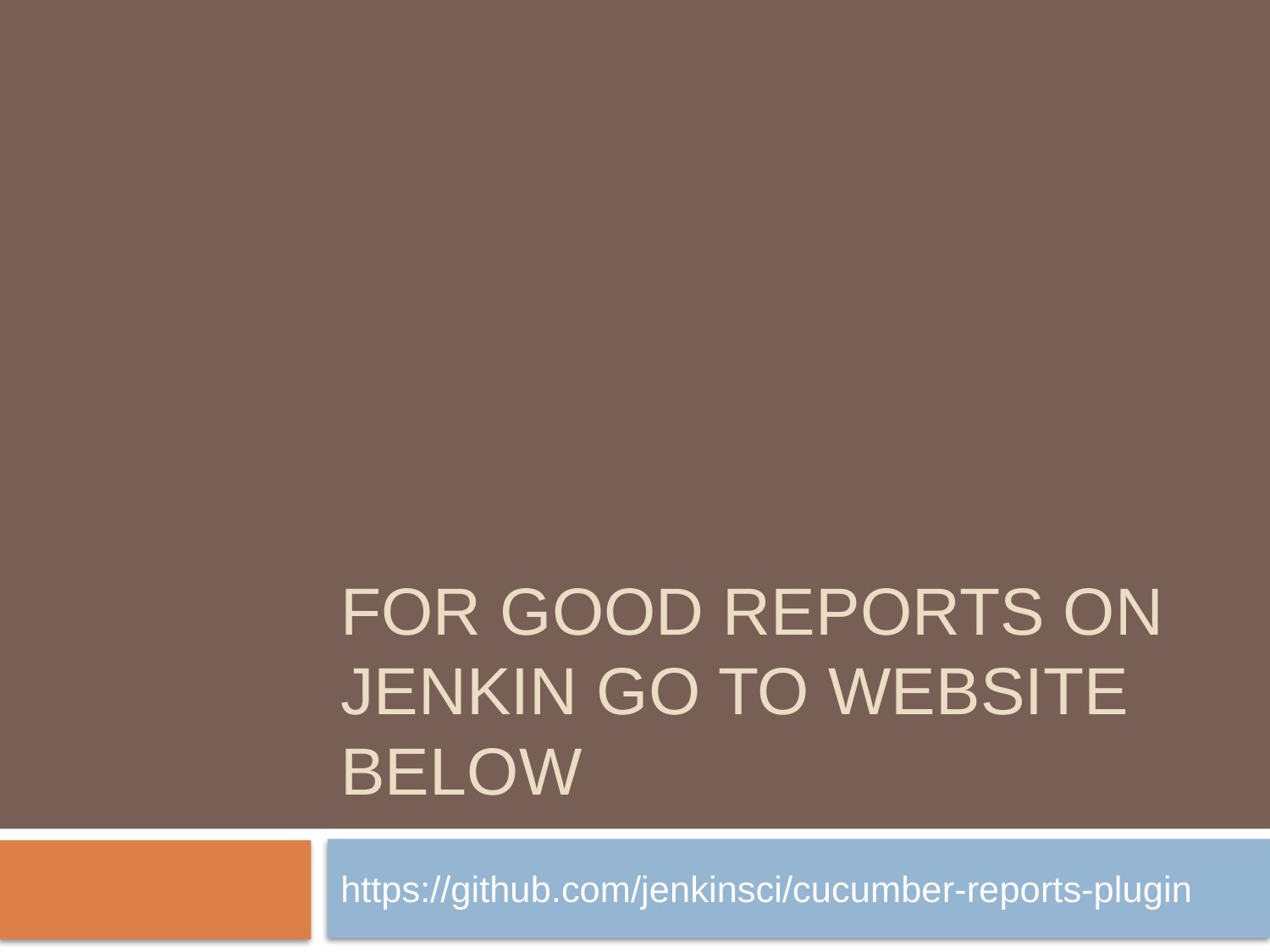

# For Good reports on jenkin go to website below
https://github.com/jenkinsci/cucumber-reports-plugin